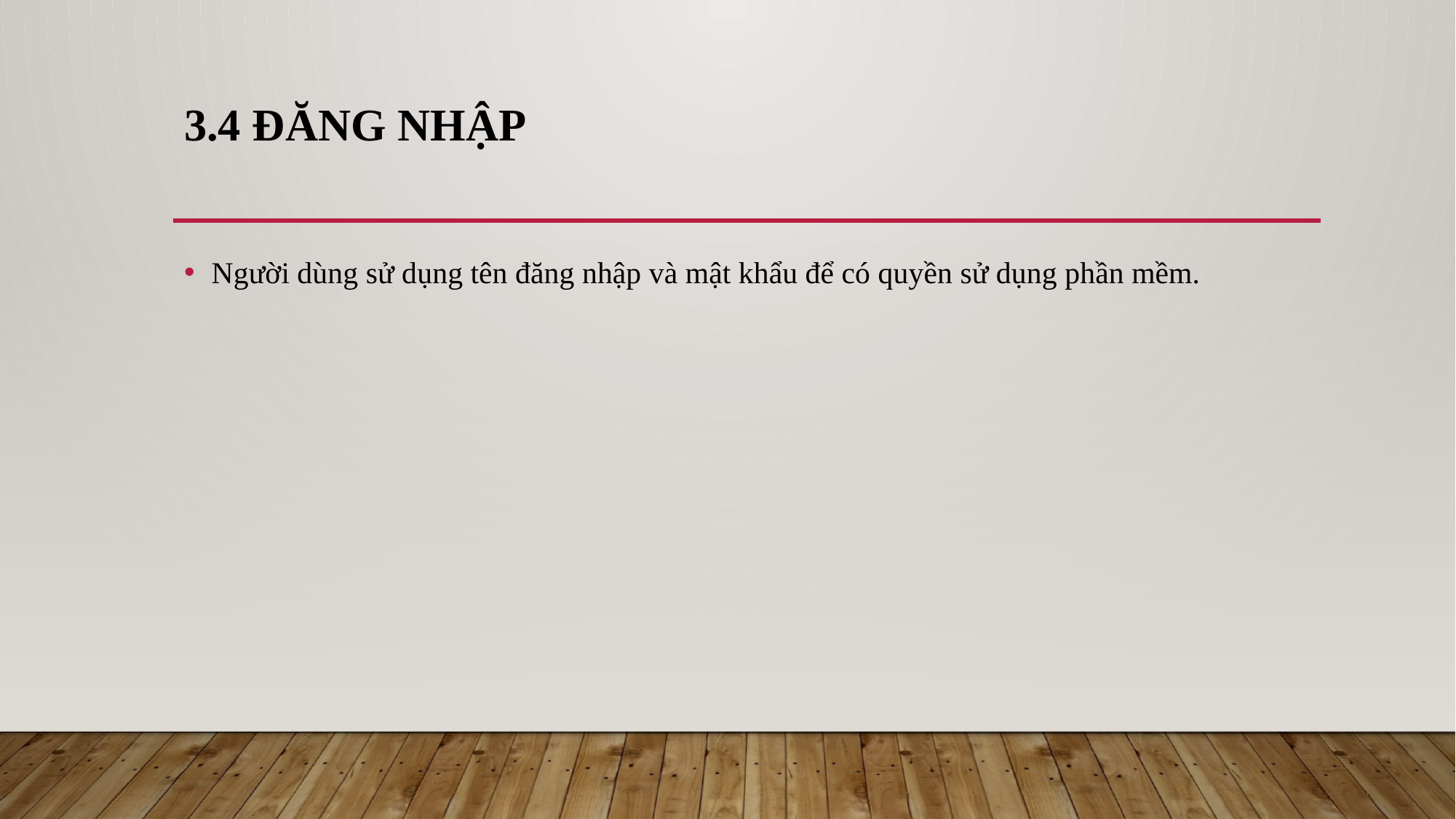

# 3.4 đăng nhập
Người dùng sử dụng tên đăng nhập và mật khẩu để có quyền sử dụng phần mềm.